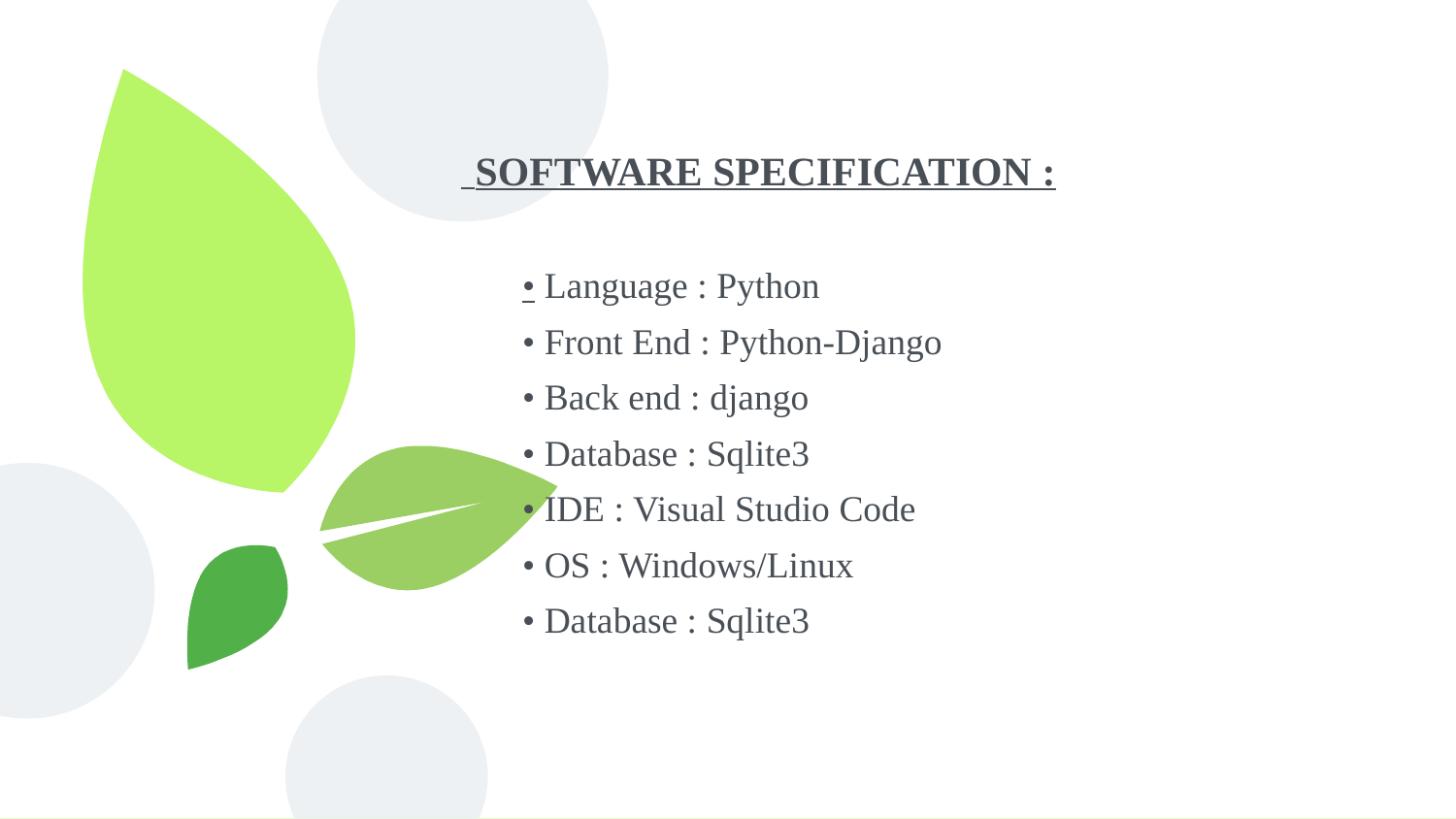

SOFTWARE SPECIFICATION :

• Language : Python
• Front End : Python-Django
• Back end : django
• Database : Sqlite3
• IDE : Visual Studio Code
• OS : Windows/Linux
• Database : Sqlite3
11